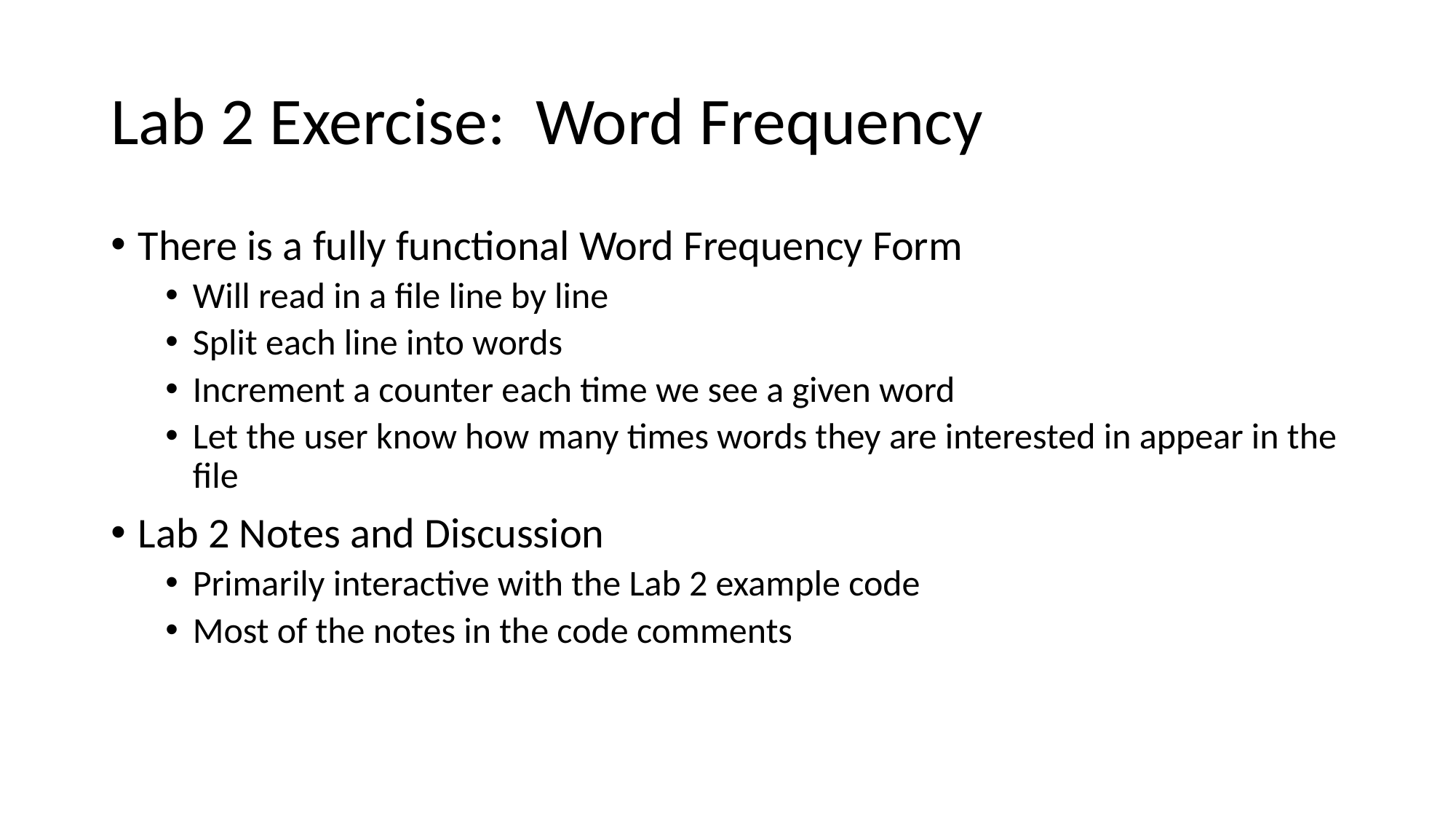

# Lab 2 Exercise:  Word Frequency
There is a fully functional Word Frequency Form
Will read in a file line by line
Split each line into words
Increment a counter each time we see a given word
Let the user know how many times words they are interested in appear in the file
Lab 2 Notes and Discussion
Primarily interactive with the Lab 2 example code
Most of the notes in the code comments